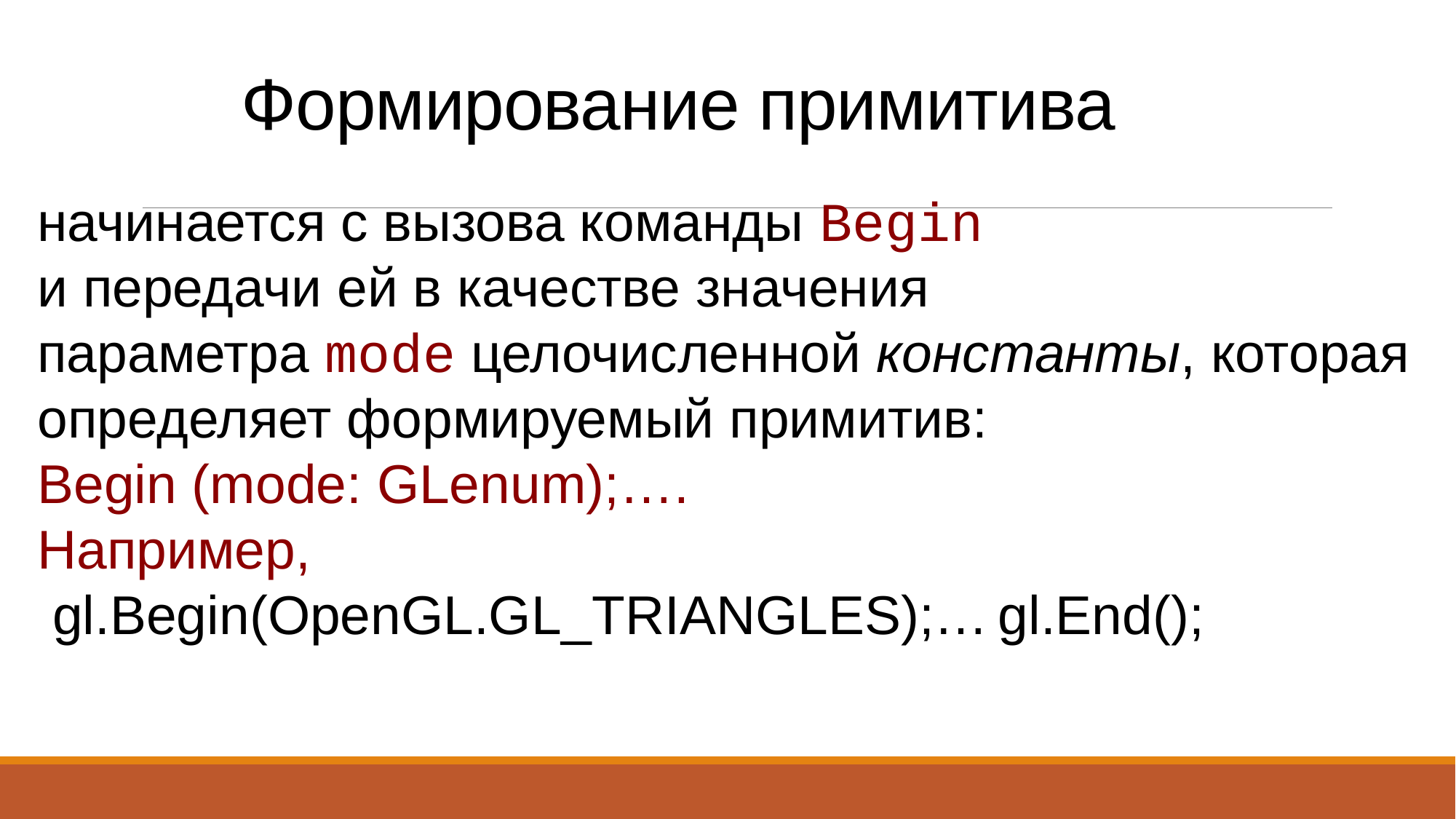

# Формирование примитива
начинается с вызова команды Begin
и передачи ей в качестве значения
параметра mode целочисленной константы, которая определяет формируемый примитив:
Begin (mode: GLenum);….
Например,
 gl.Begin(OpenGL.GL_TRIANGLES);… gl.End();